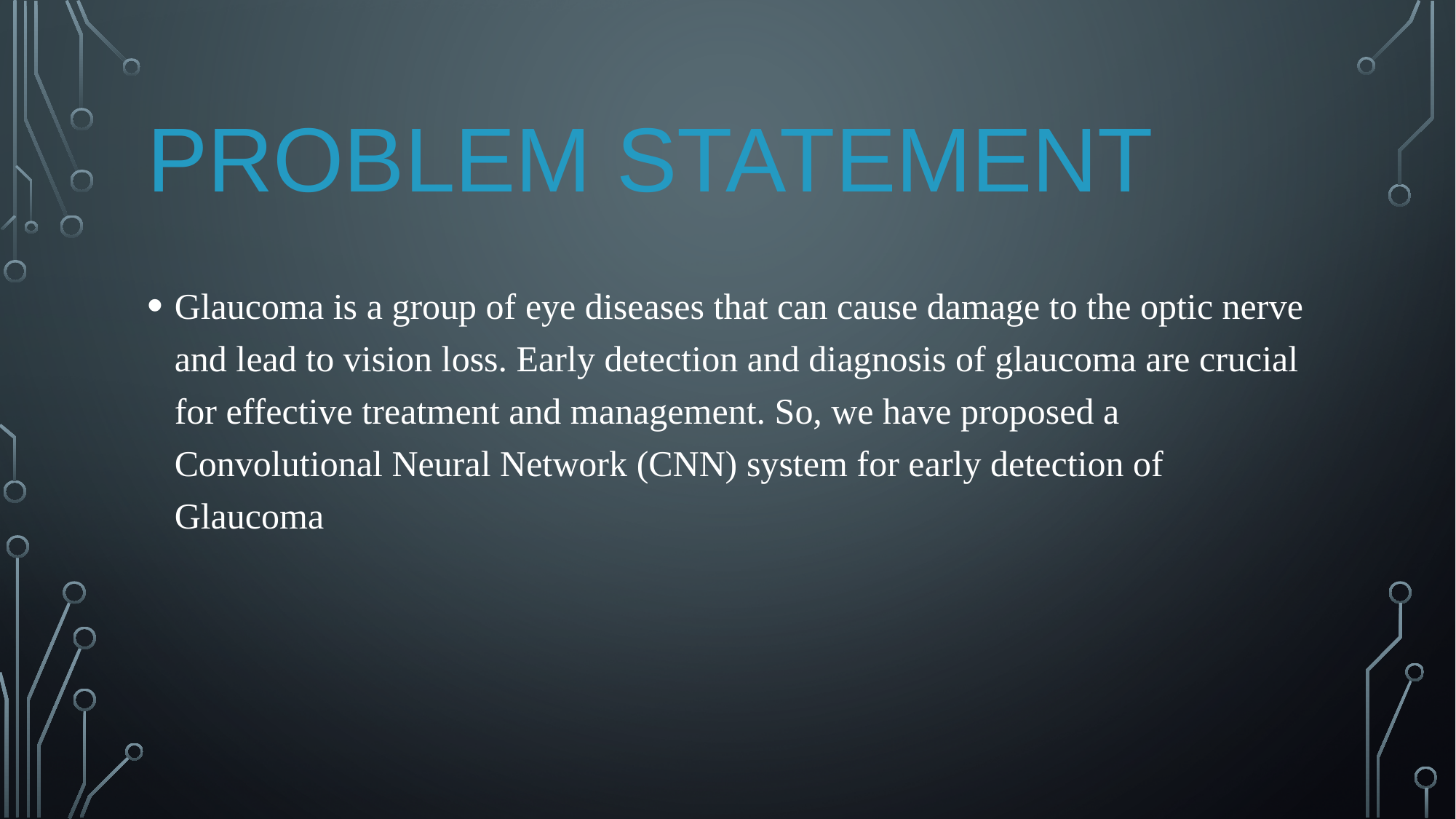

# Problem Statement
Glaucoma is a group of eye diseases that can cause damage to the optic nerve and lead to vision loss. Early detection and diagnosis of glaucoma are crucial for effective treatment and management. So, we have proposed a Convolutional Neural Network (CNN) system for early detection of Glaucoma